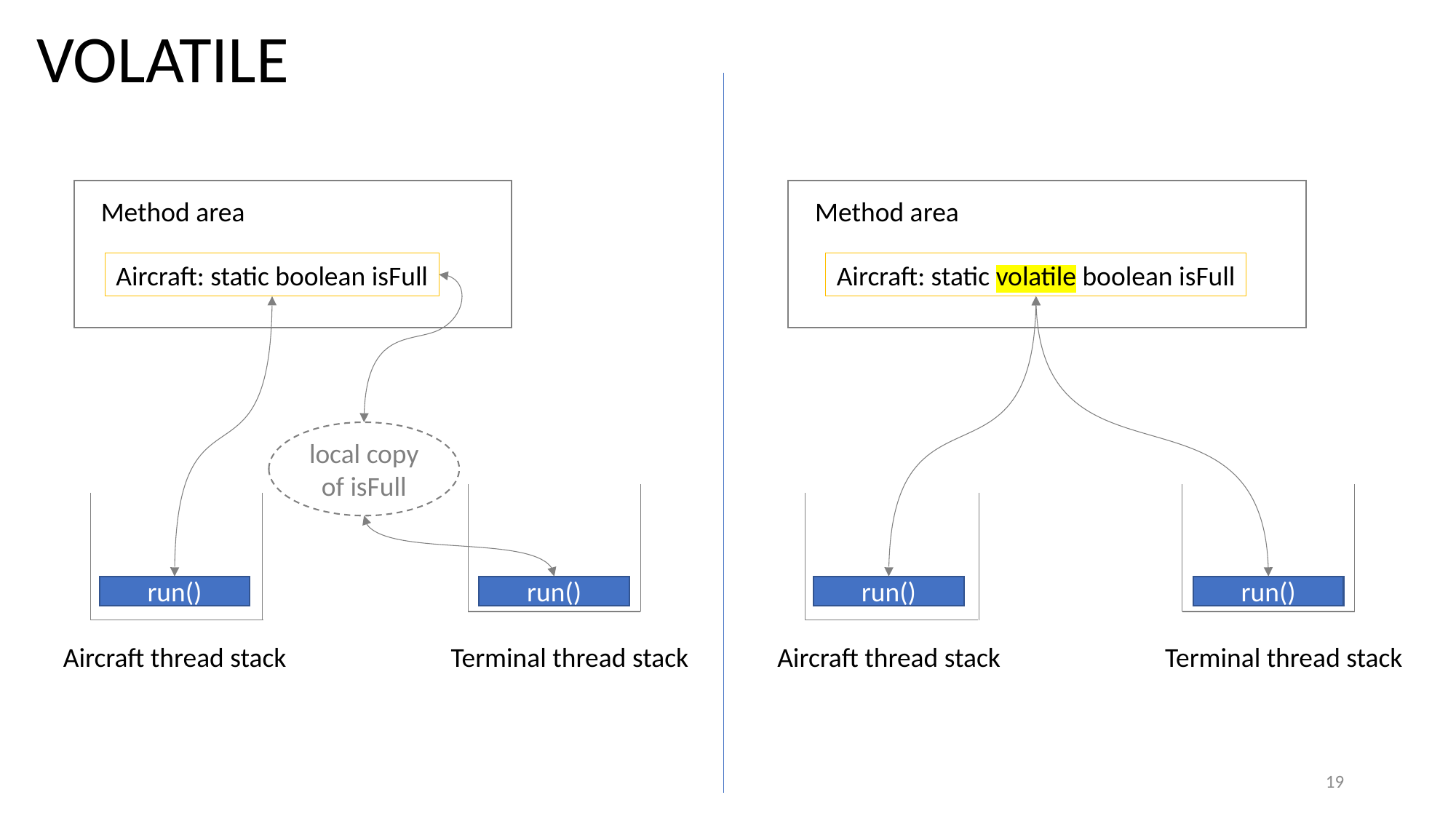

VOLATILE

Method area
Aircraft: static volatile boolean isFull
run()
run()
Aircraft thread stack
Terminal thread stack
Method area
Aircraft: static boolean isFull
local copy of isFull
run()
run()
Aircraft thread stack
Terminal thread stack
19